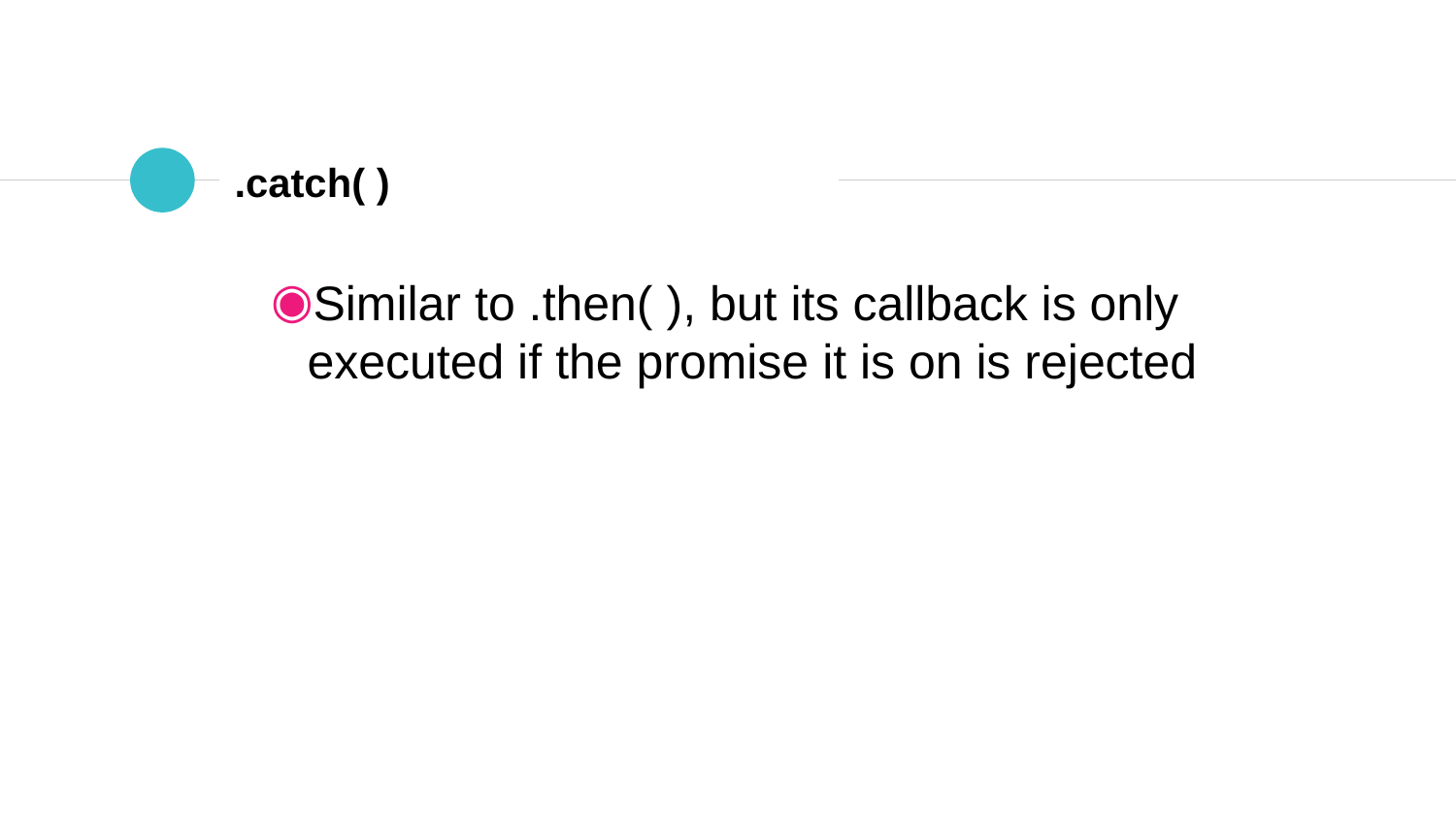

# .catch( )
Similar to .then( ), but its callback is only executed if the promise it is on is rejected